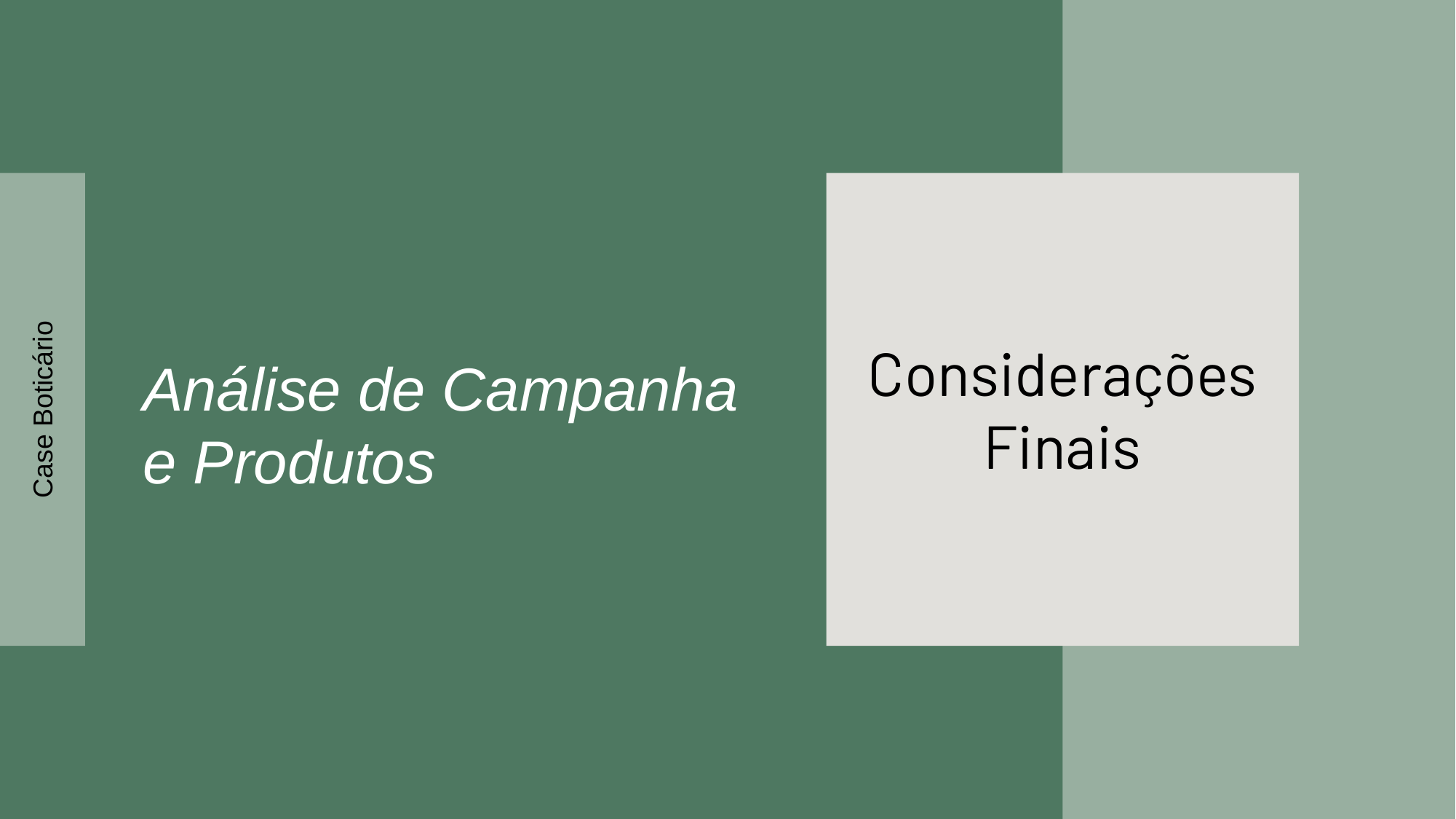

#

Considerações Finais
Análise de Campanha e Produtos
Case Boticário

18